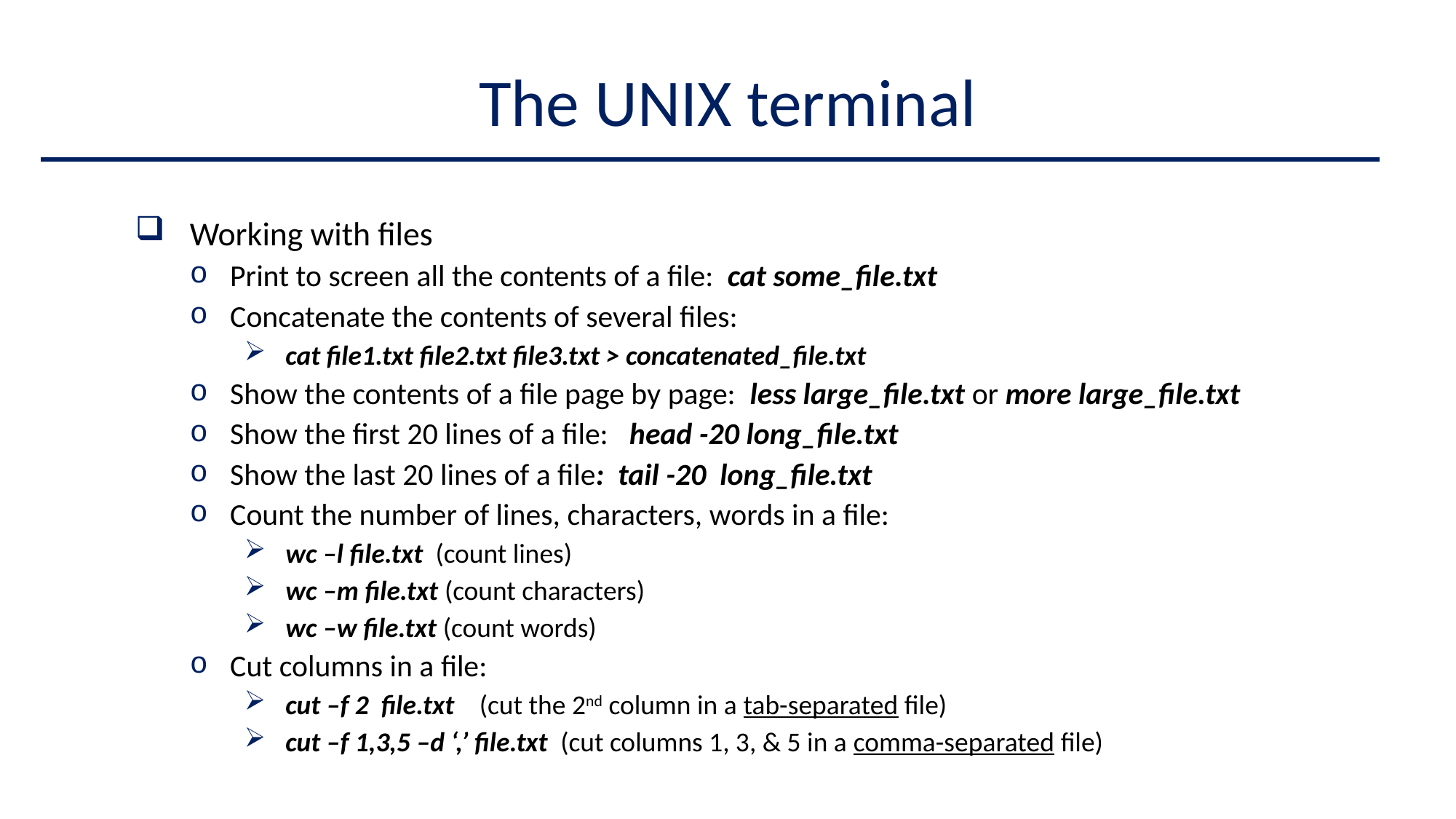

# The UNIX terminal
Working with files
Print to screen all the contents of a file:  cat some_file.txt
Concatenate the contents of several files:
cat file1.txt file2.txt file3.txt > concatenated_file.txt
Show the contents of a file page by page:  less large_file.txt or more large_file.txt
Show the first 20 lines of a file:   head -20 long_file.txt
Show the last 20 lines of a file:  tail -20  long_file.txt
Count the number of lines, characters, words in a file:
wc –l file.txt  (count lines)
wc –m file.txt (count characters)
wc –w file.txt (count words)
Cut columns in a file:
cut –f 2  file.txt    (cut the 2nd column in a tab-separated file)
cut –f 1,3,5 –d ‘,’ file.txt  (cut columns 1, 3, & 5 in a comma-separated file)